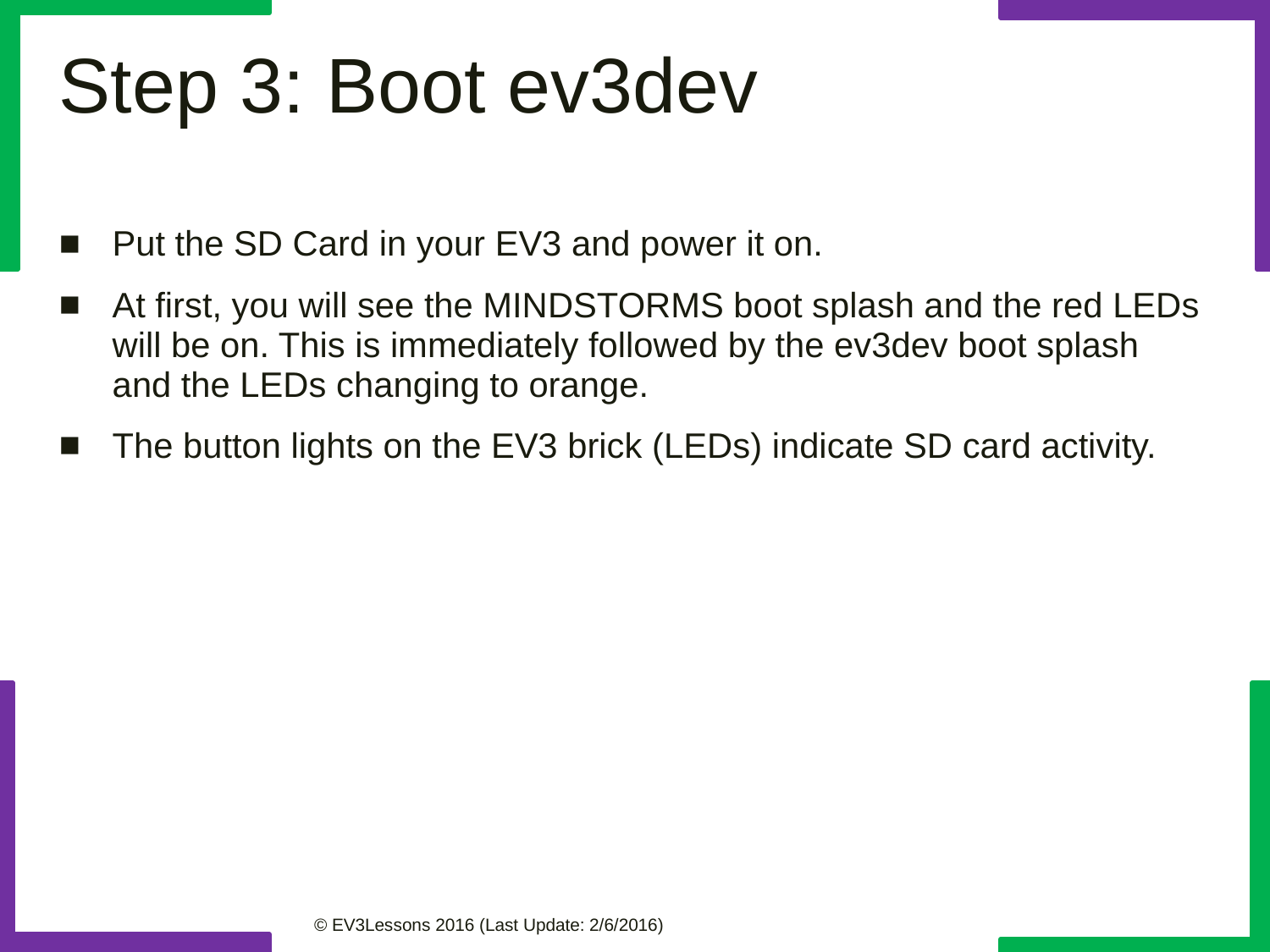

# Step 3: Boot ev3dev
Put the SD Card in your EV3 and power it on.
At first, you will see the MINDSTORMS boot splash and the red LEDs will be on. This is immediately followed by the ev3dev boot splash and the LEDs changing to orange.
The button lights on the EV3 brick (LEDs) indicate SD card activity.
© EV3Lessons 2016 (Last Update: 2/6/2016)